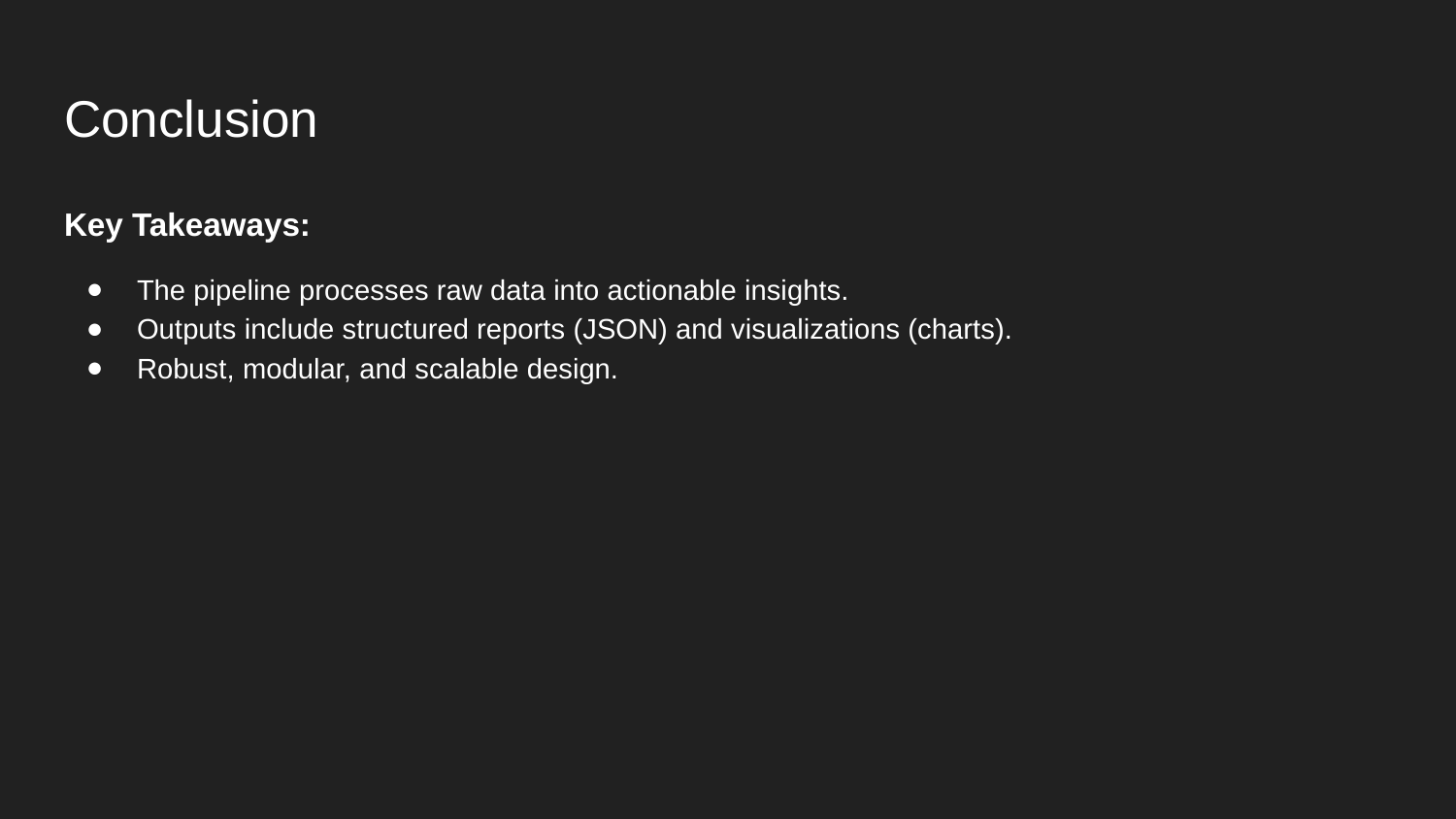

# Conclusion
Key Takeaways:
The pipeline processes raw data into actionable insights.
Outputs include structured reports (JSON) and visualizations (charts).
Robust, modular, and scalable design.